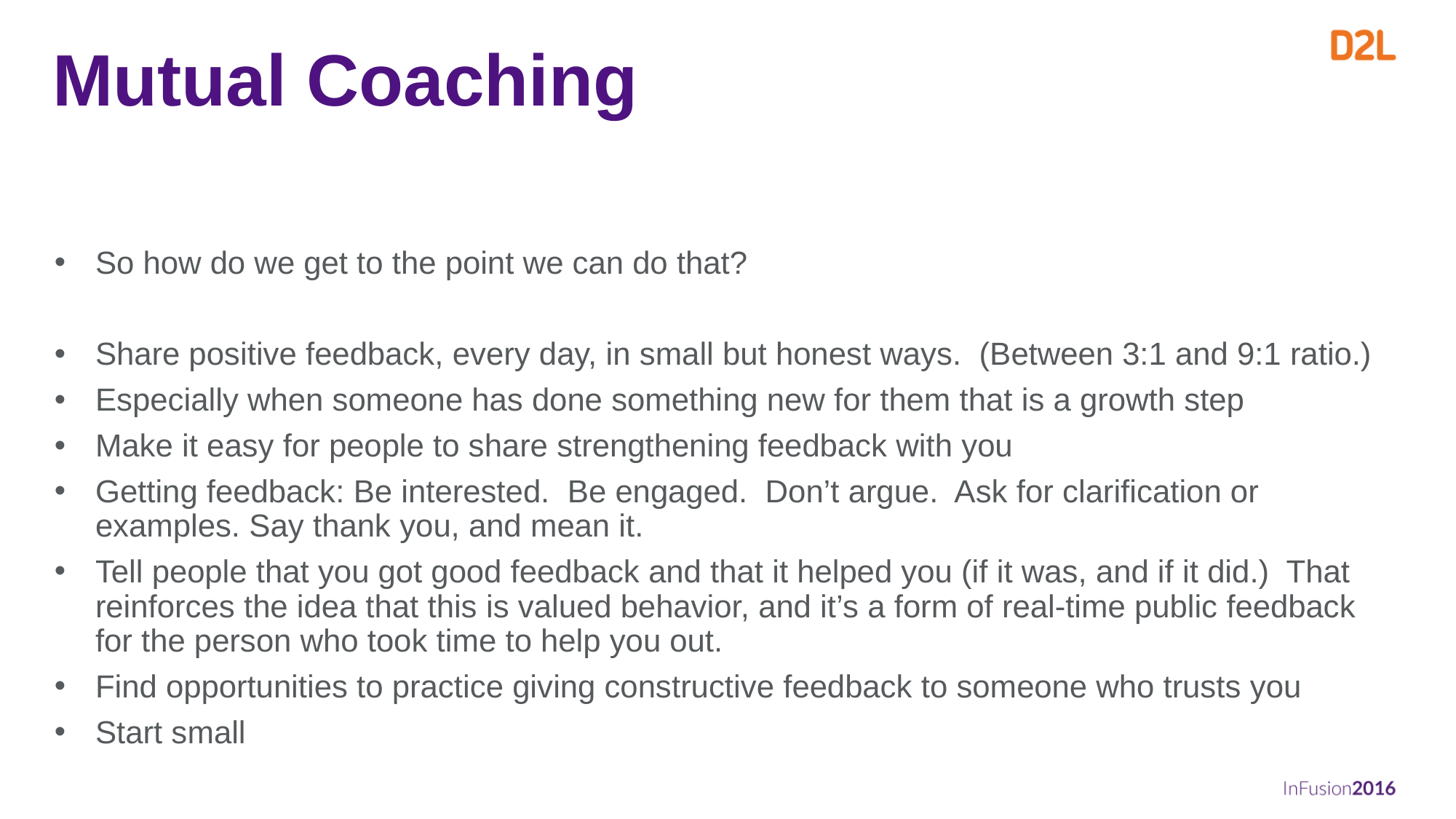

# Mutual Coaching
So how do we get to the point we can do that?

Share positive feedback, every day, in small but honest ways.  (Between 3:1 and 9:1 ratio.)
Especially when someone has done something new for them that is a growth step
Make it easy for people to share strengthening feedback with you
Getting feedback: Be interested.  Be engaged.  Don’t argue.  Ask for clarification or examples. Say thank you, and mean it.
Tell people that you got good feedback and that it helped you (if it was, and if it did.)  That reinforces the idea that this is valued behavior, and it’s a form of real-time public feedback for the person who took time to help you out.
Find opportunities to practice giving constructive feedback to someone who trusts you
Start small